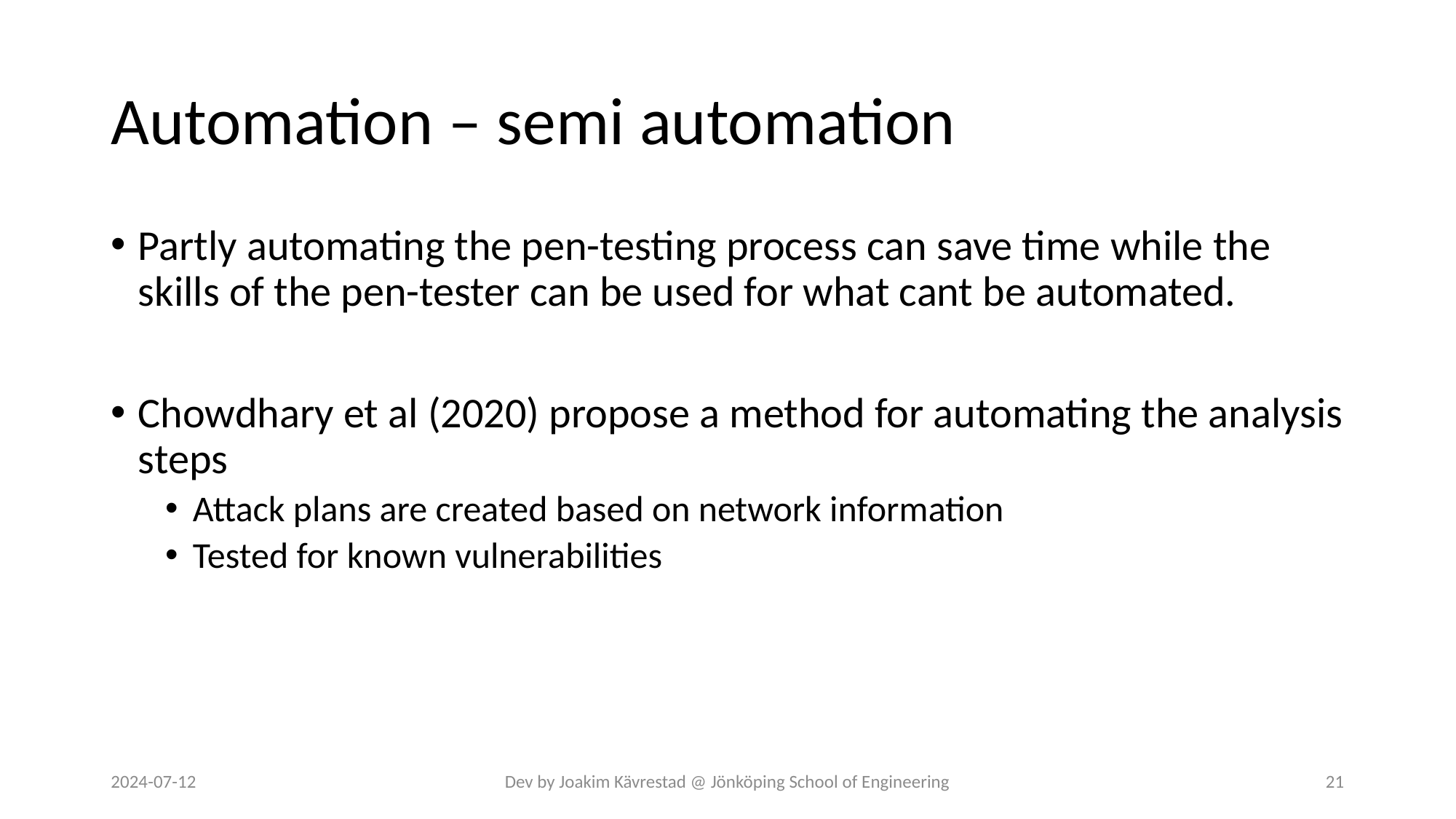

# Automation – semi automation
Partly automating the pen-testing process can save time while the skills of the pen-tester can be used for what cant be automated.

Chowdhary et al (2020) propose a method for automating the analysis steps
Attack plans are created based on network information
Tested for known vulnerabilities

2024-07-12
Dev by Joakim Kävrestad @ Jönköping School of Engineering
21